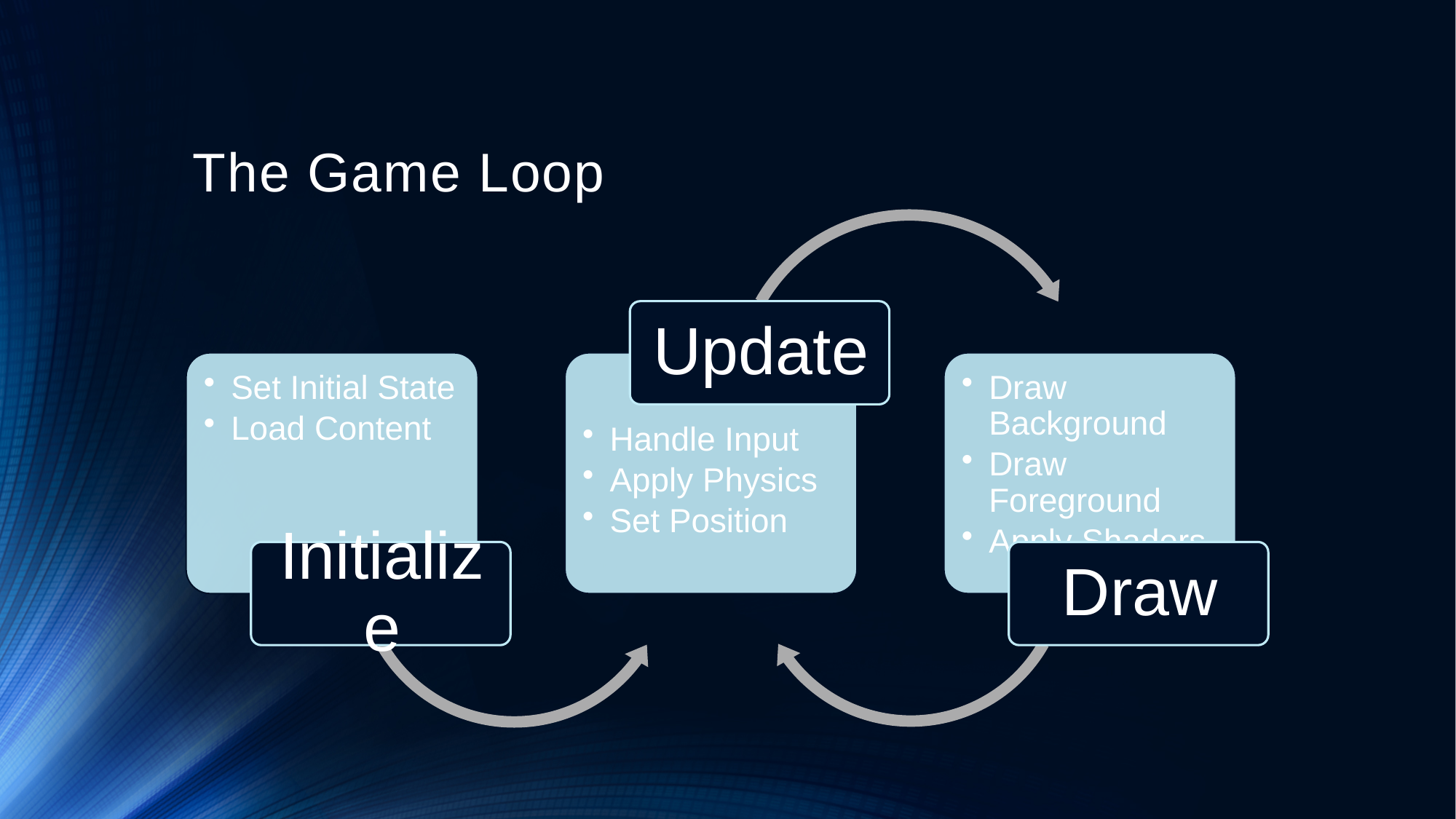

# The Game Loop
Set Initial State
Load Content
Initialize
Handle Input
Apply Physics
Set Position
Update
Draw Background
Draw Foreground
Apply Shaders
Draw